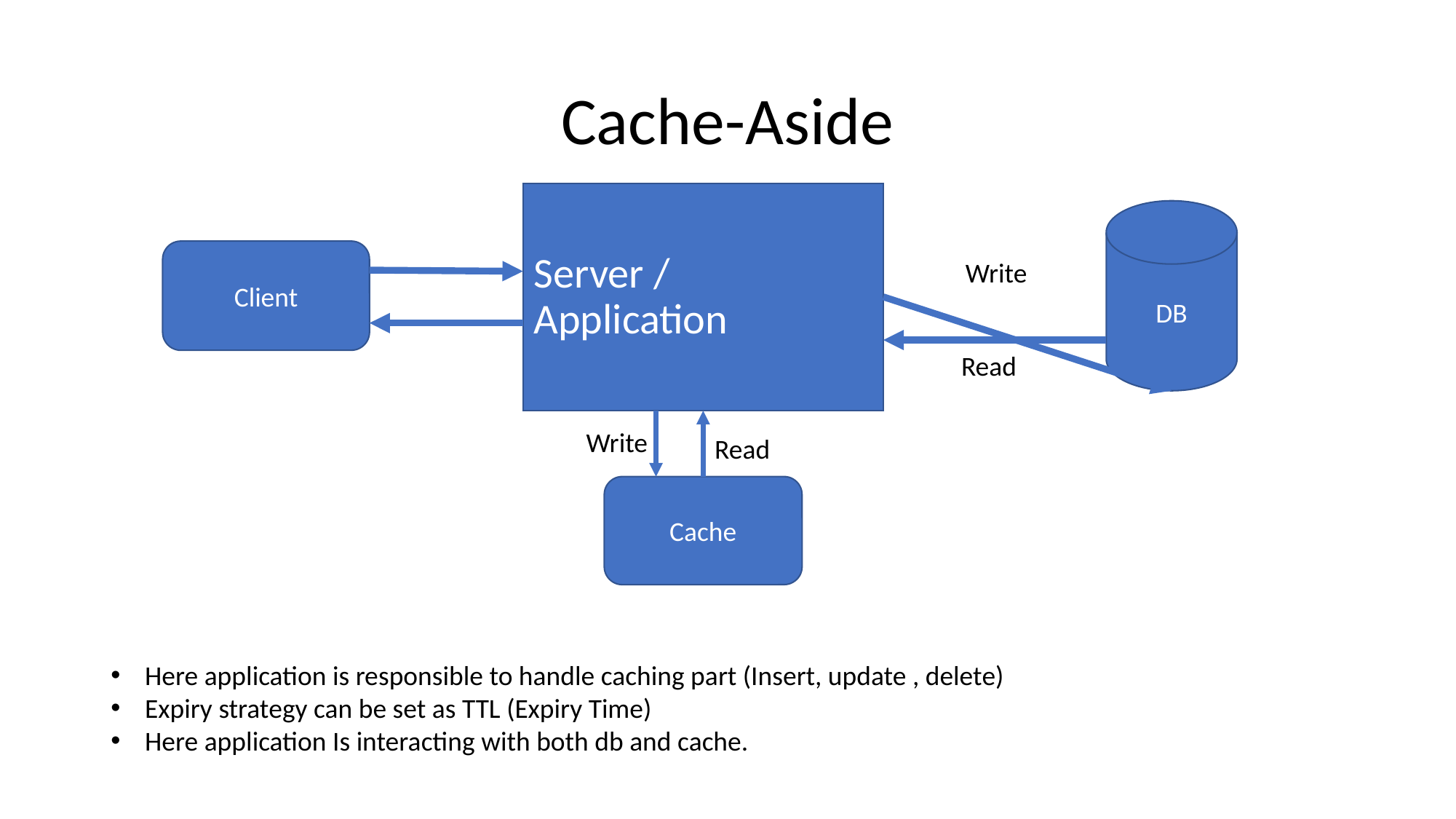

# Cache-Aside
Server / Application
DB
Client
Write
Read
Write
Read
Cache
Here application is responsible to handle caching part (Insert, update , delete)
Expiry strategy can be set as TTL (Expiry Time)
Here application Is interacting with both db and cache.